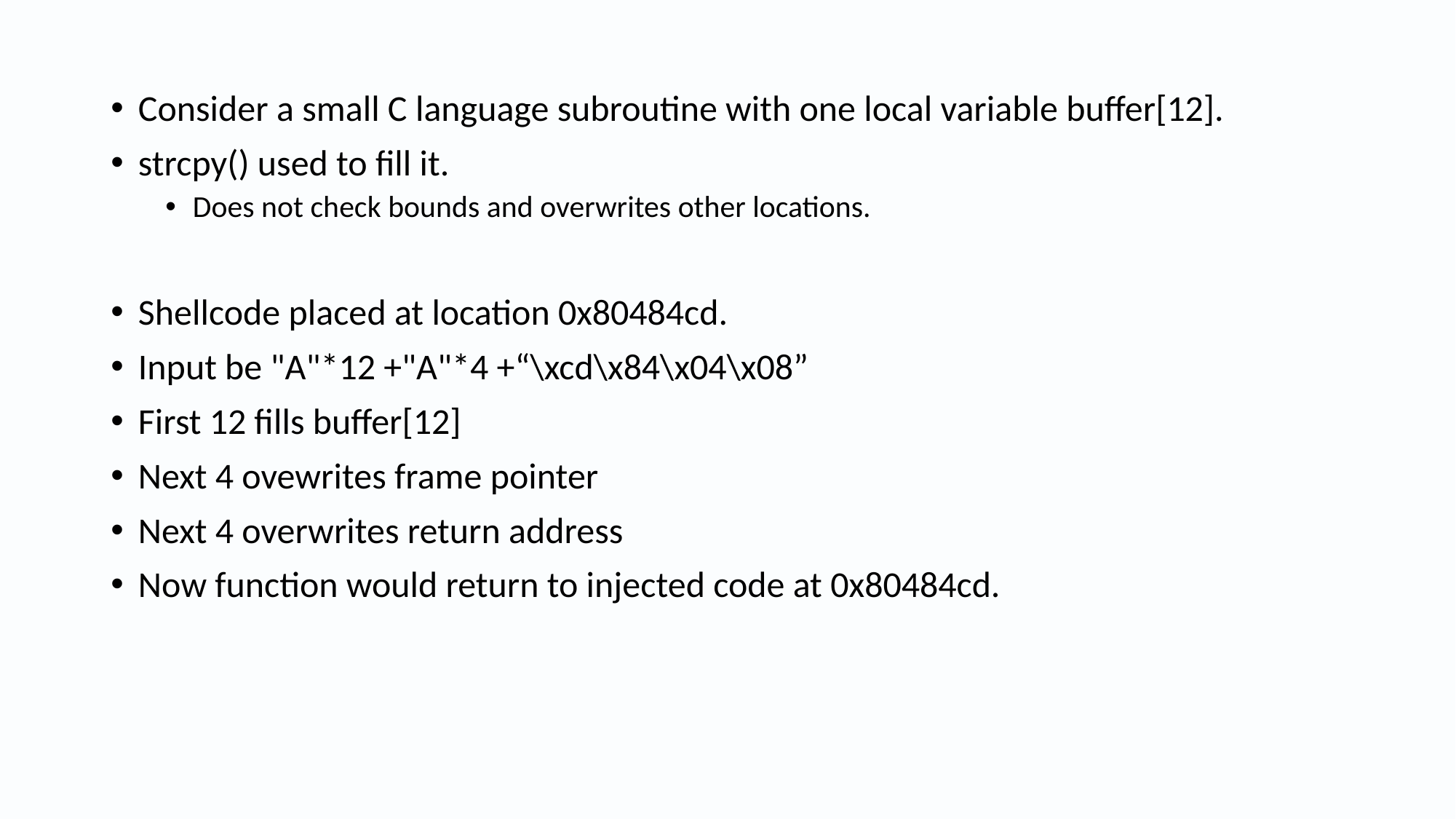

Consider a small C language subroutine with one local variable buffer[12].
strcpy() used to fill it.
Does not check bounds and overwrites other locations.

Shellcode placed at location 0x80484cd.
Input be "A"*12 +"A"*4 +“\xcd\x84\x04\x08”
First 12 fills buffer[12]
Next 4 ovewrites frame pointer
Next 4 overwrites return address
Now function would return to injected code at 0x80484cd.